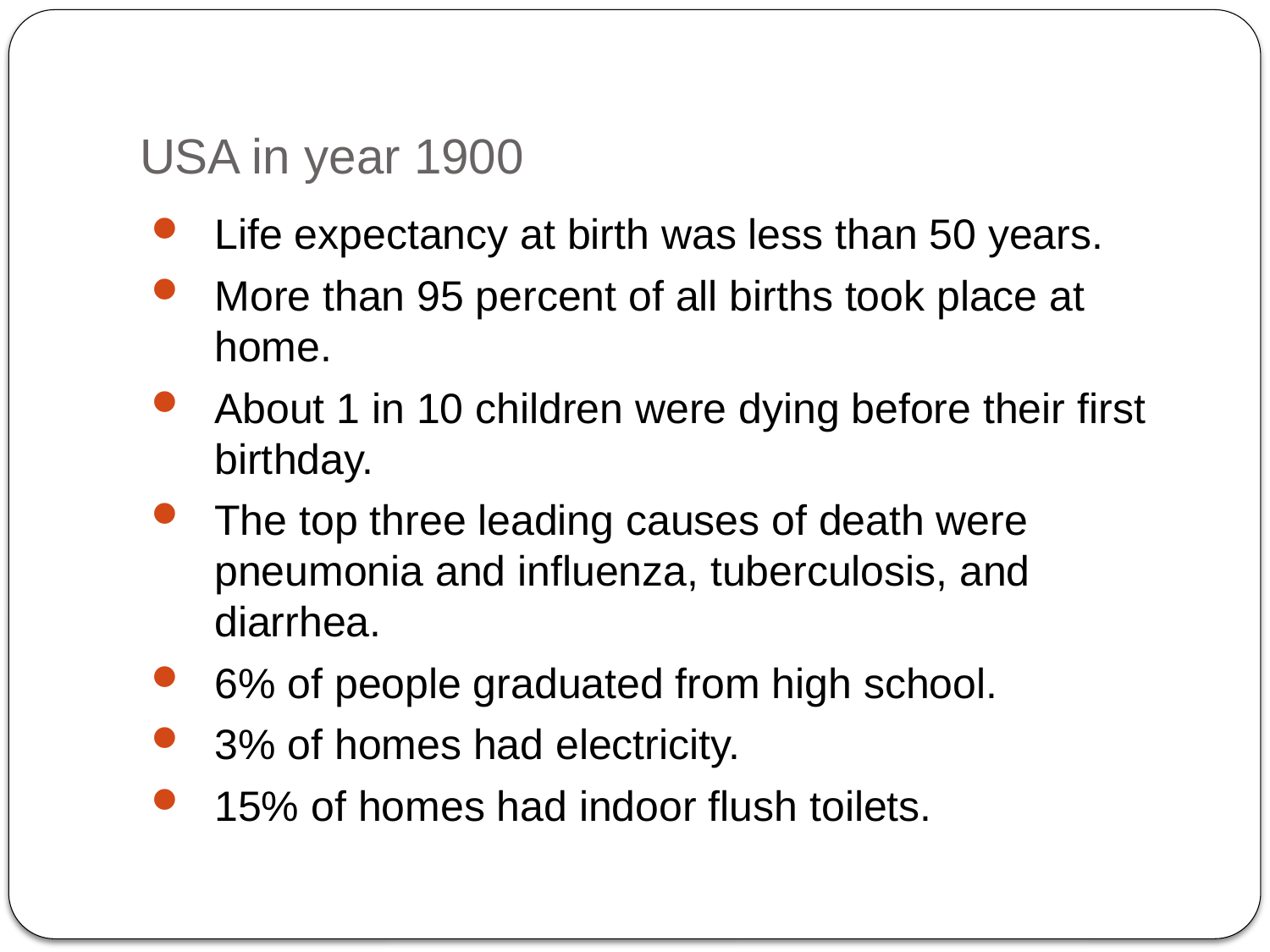

# USA in year 1900
Life expectancy at birth was less than 50 years.
More than 95 percent of all births took place at home.
About 1 in 10 children were dying before their first birthday.
The top three leading causes of death were pneumonia and influenza, tuberculosis, and diarrhea.
6% of people graduated from high school.
3% of homes had electricity.
15% of homes had indoor flush toilets.